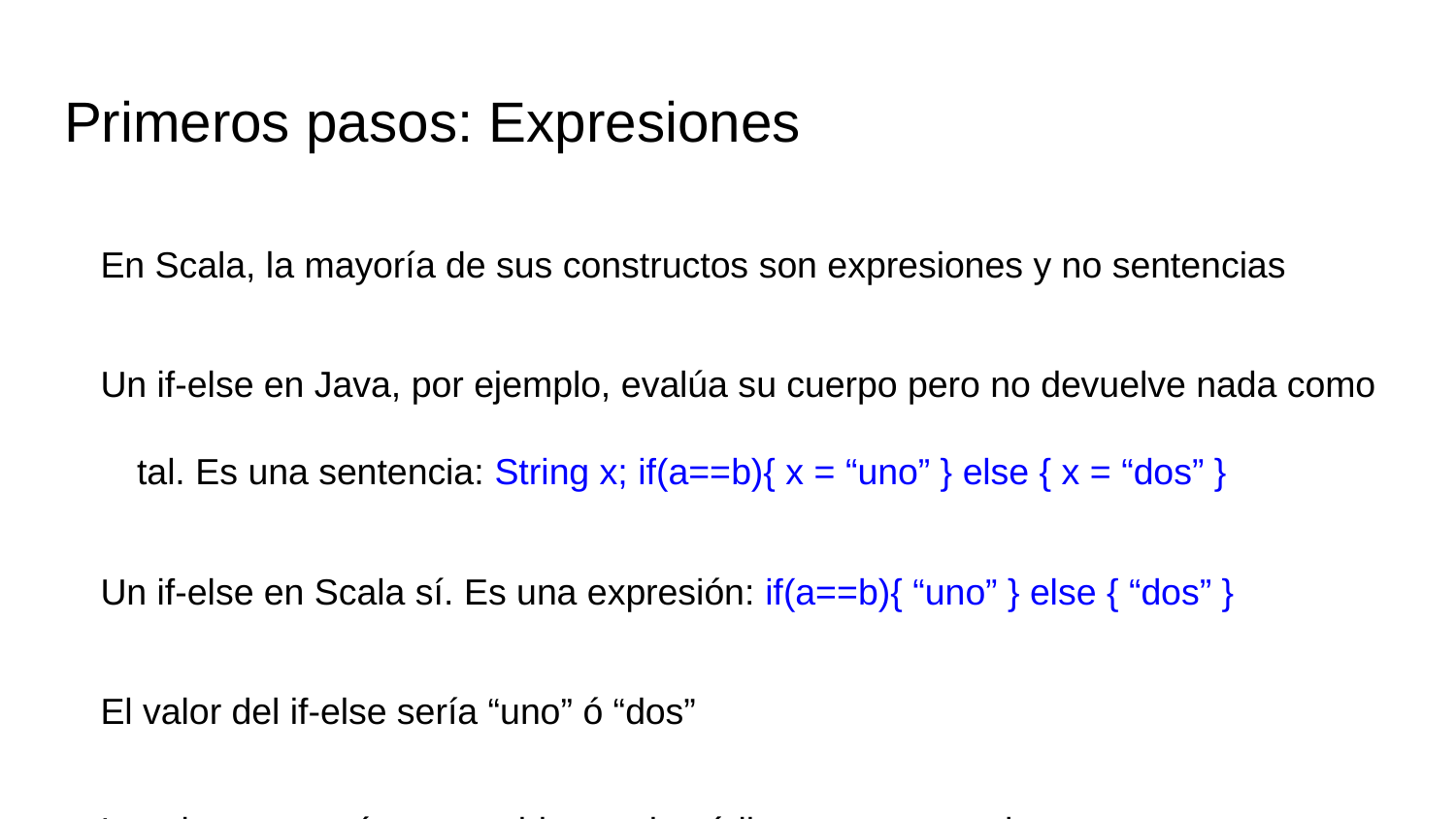

# Primeros pasos: Expresiones
En Scala, la mayoría de sus constructos son expresiones y no sentencias
Un if-else en Java, por ejemplo, evalúa su cuerpo pero no devuelve nada como tal. Es una sentencia: String x; if(a==b){ x = “uno” } else { x = “dos” }
Un if-else en Scala sí. Es una expresión: if(a==b){ “uno” } else { “dos” }
El valor del if-else sería “uno” ó “dos”
Lo mismo pasaría con un bloque de código o un try-catch